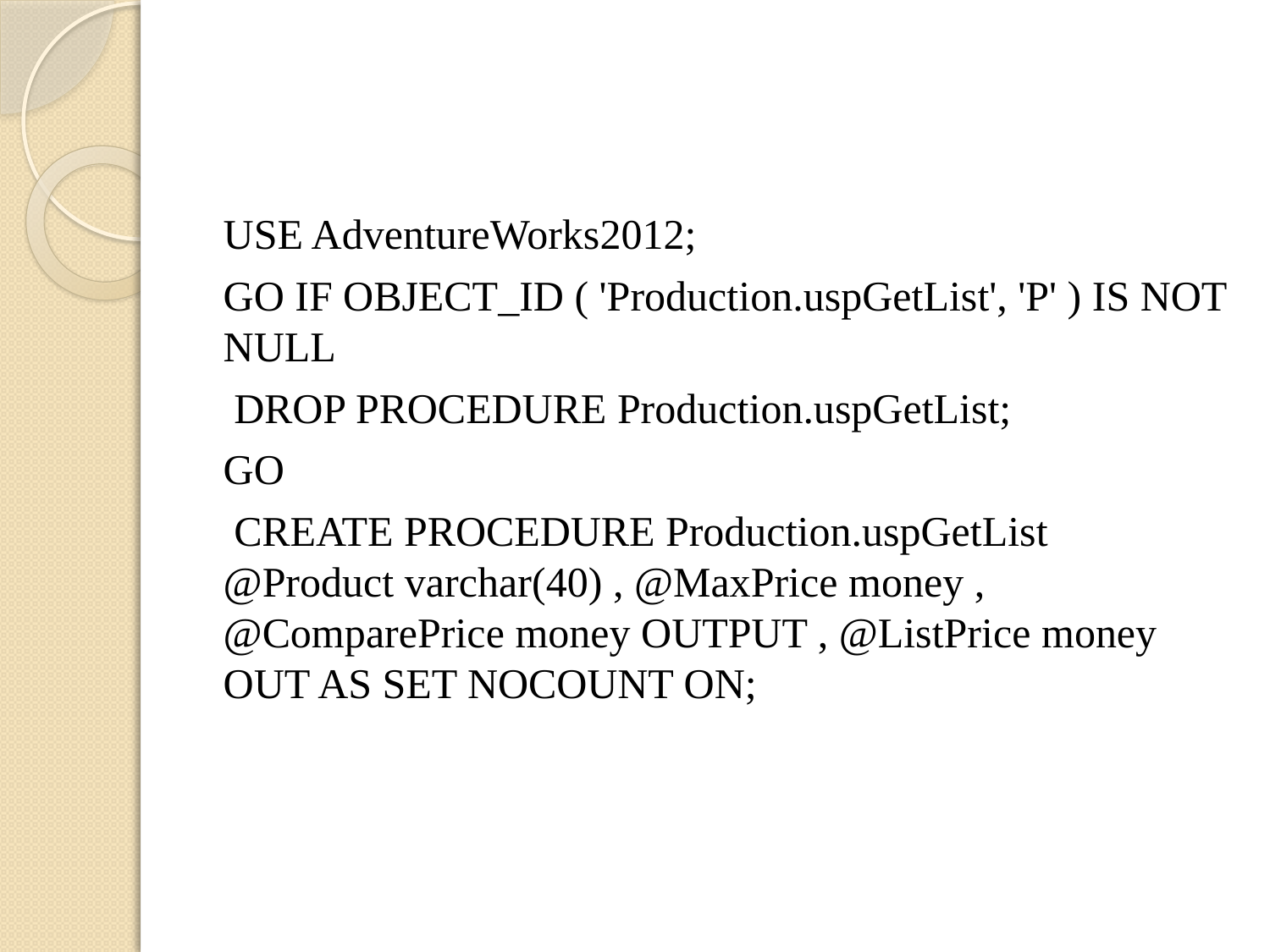

#
USE AdventureWorks2012;
GO IF OBJECT_ID ( 'Production.uspGetList', 'P' ) IS NOT NULL
 DROP PROCEDURE Production.uspGetList;
GO
 CREATE PROCEDURE Production.uspGetList @Product varchar(40) , @MaxPrice money , @ComparePrice money OUTPUT , @ListPrice money OUT AS SET NOCOUNT ON;